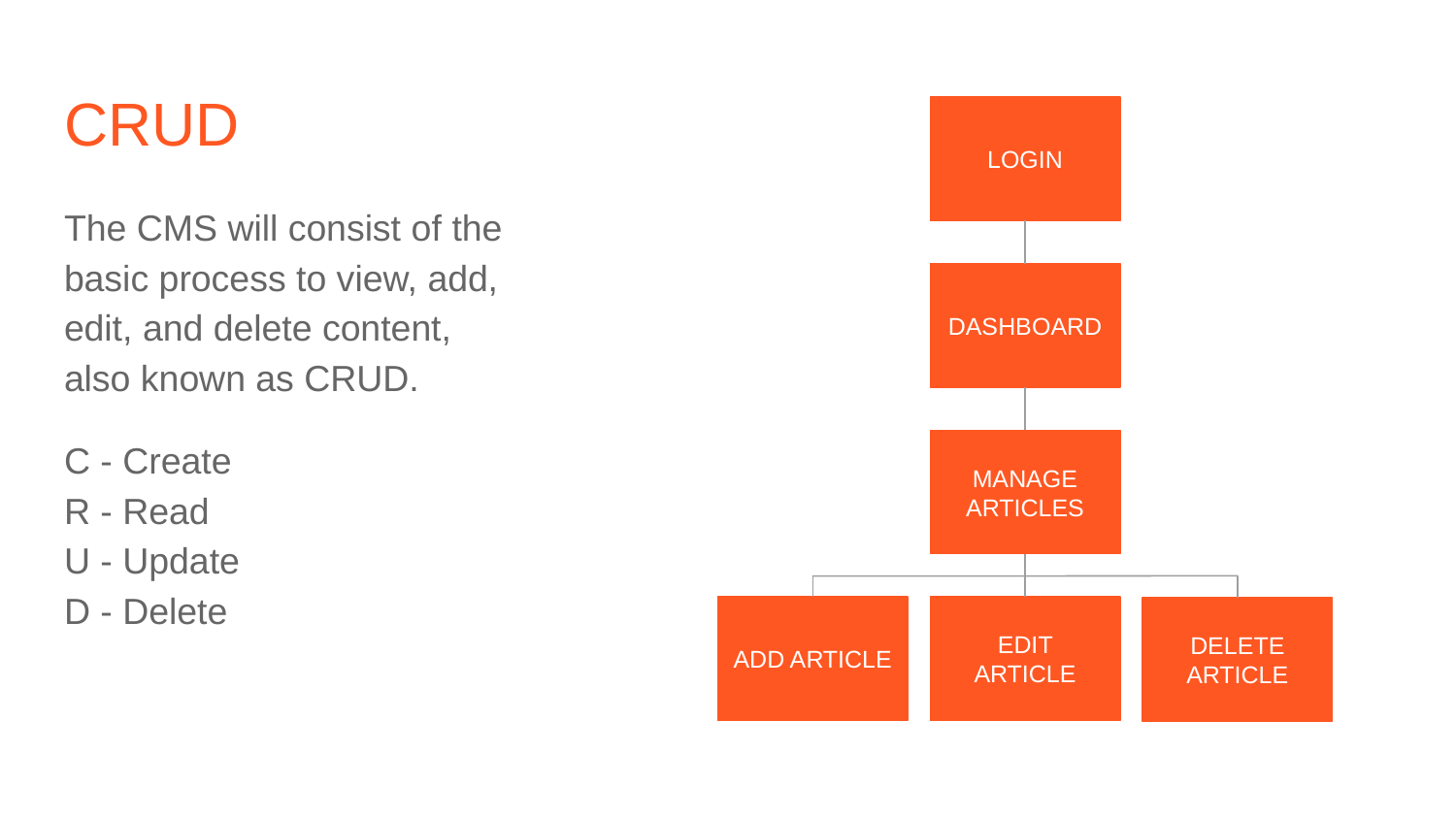

# CRUD
LOGIN
The CMS will consist of the basic process to view, add, edit, and delete content, also known as CRUD.
C - Create
R - Read
U - Update
D - Delete
DASHBOARD
MANAGE ARTICLES
ADD ARTICLE
EDIT ARTICLE
DELETE ARTICLE